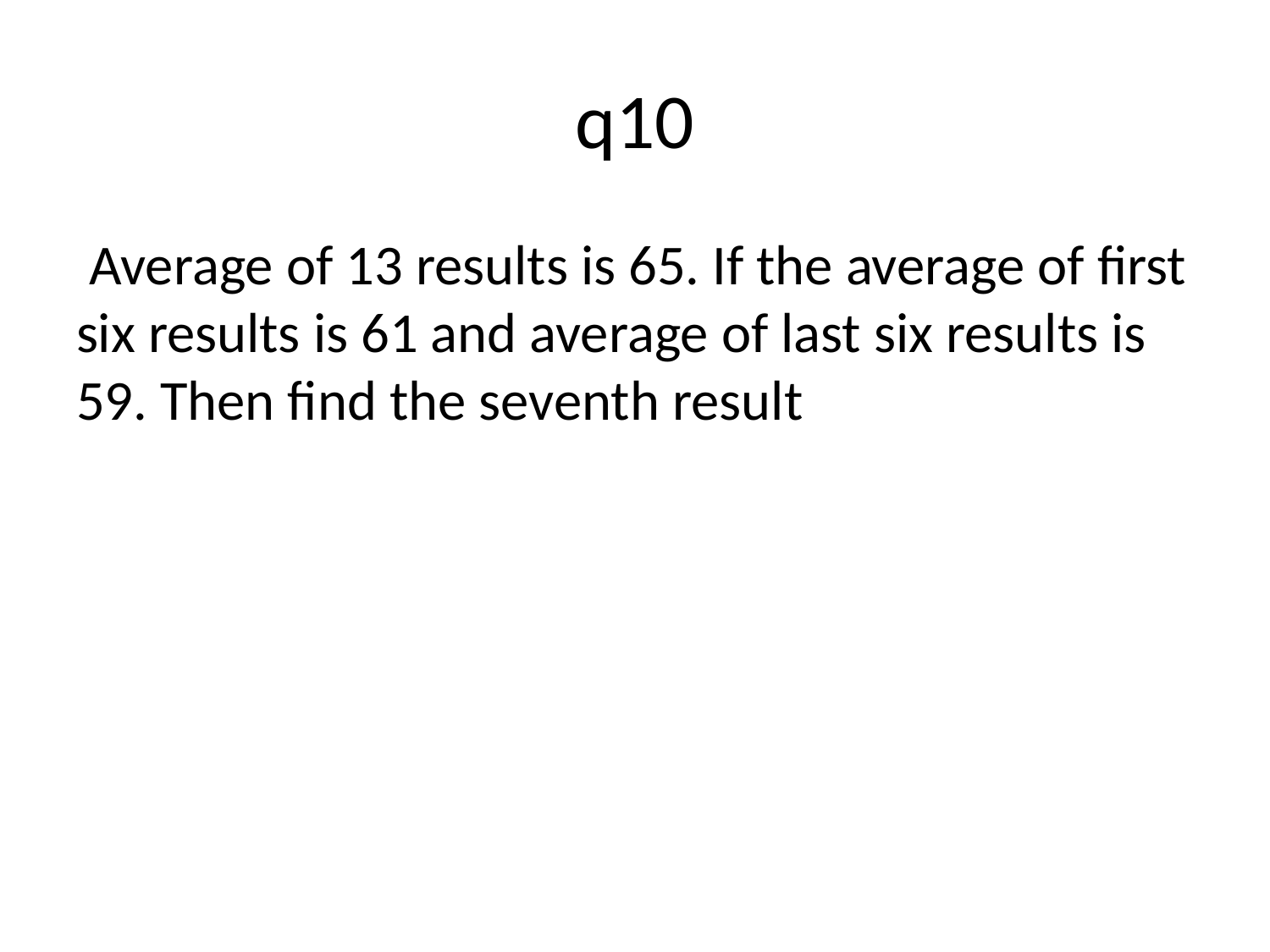

# q10
 Average of 13 results is 65. If the average of first six results is 61 and average of last six results is 59. Then find the seventh result